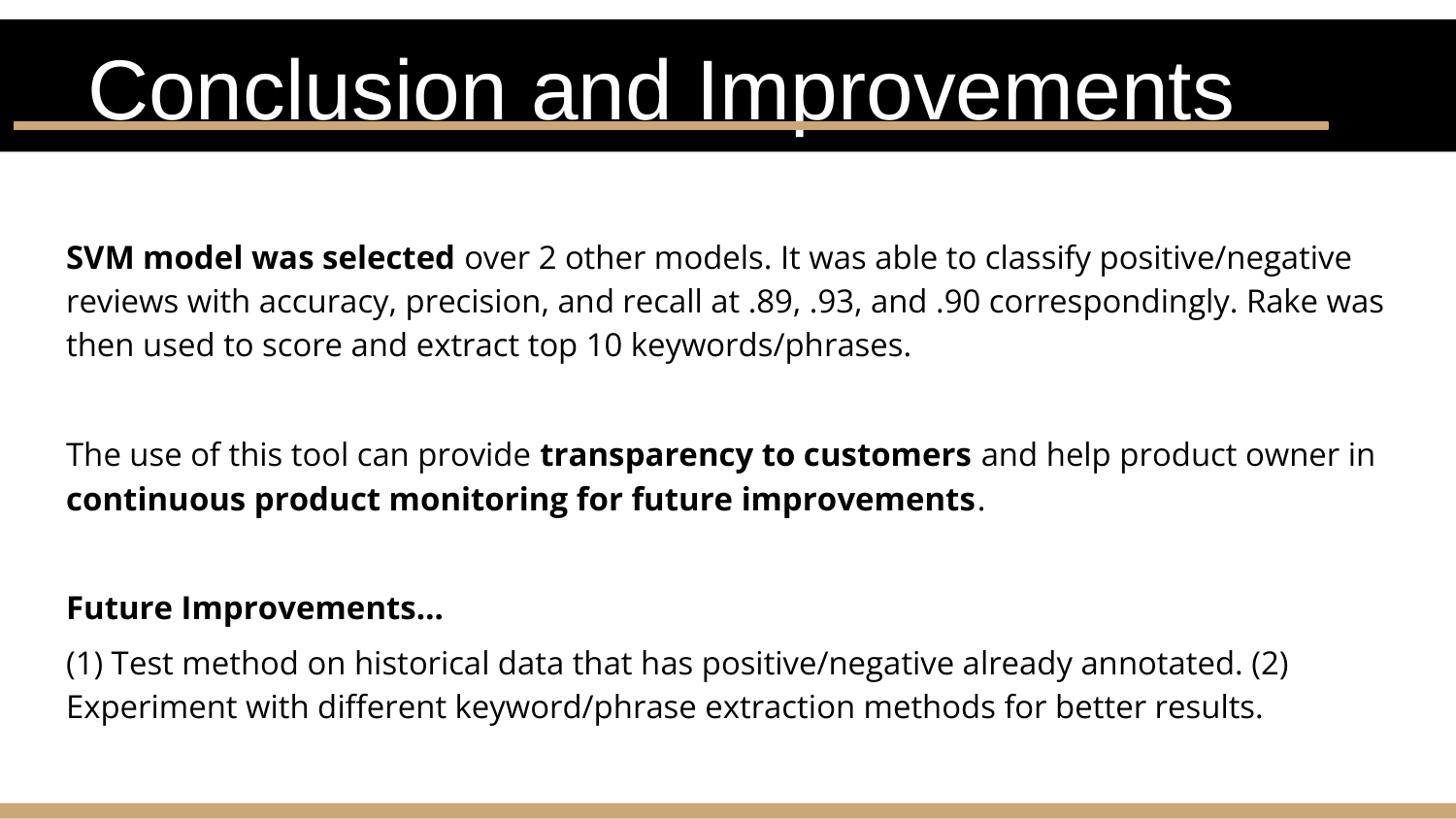

# Conclusion and Improvements

SVM model was selected over 2 other models. It was able to classify positive/negative reviews with accuracy, precision, and recall at .89, .93, and .90 correspondingly. Rake was then used to score and extract top 10 keywords/phrases.

The use of this tool can provide transparency to customers and help product owner in continuous product monitoring for future improvements.

Future Improvements…
(1) Test method on historical data that has positive/negative already annotated. (2) Experiment with different keyword/phrase extraction methods for better results.